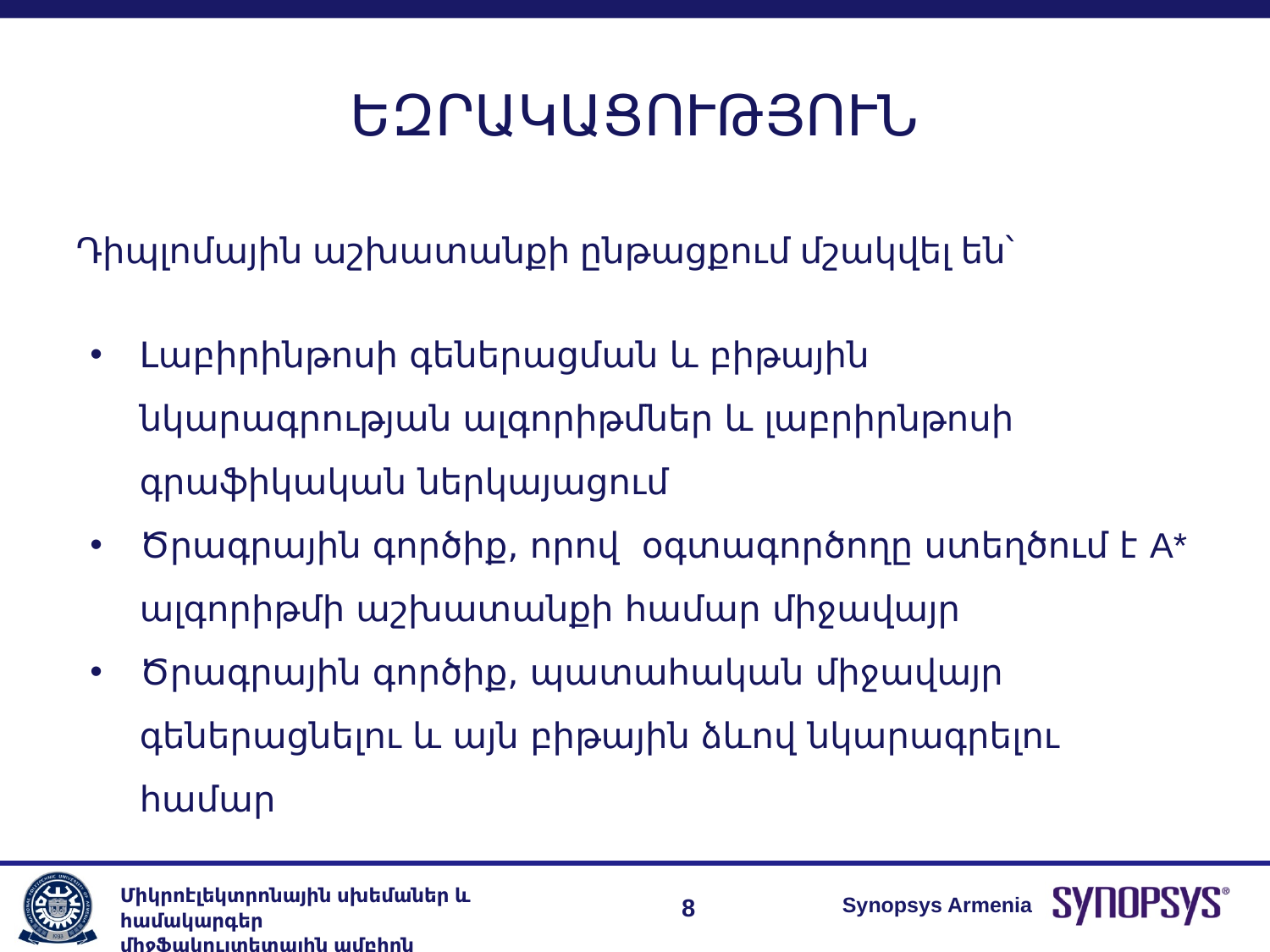

# ԵԶՐԱԿԱՑՈՒԹՅՈՒՆ
Դիպլոմային աշխատանքի ընթացքում մշակվել են՝

Լաբիրինթոսի գեներացման և բիթային նկարագրության ալգորիթմներ և լաբրիրնթոսի գրաֆիկական ներկայացում
Ծրագրային գործիք, որով  օգտագործողը ստեղծում է A* ալգորիթմի աշխատանքի համար միջավայր
Ծրագրային գործիք, պատահական միջավայր գեներացնելու և այն բիթային ձևով նկարագրելու համար